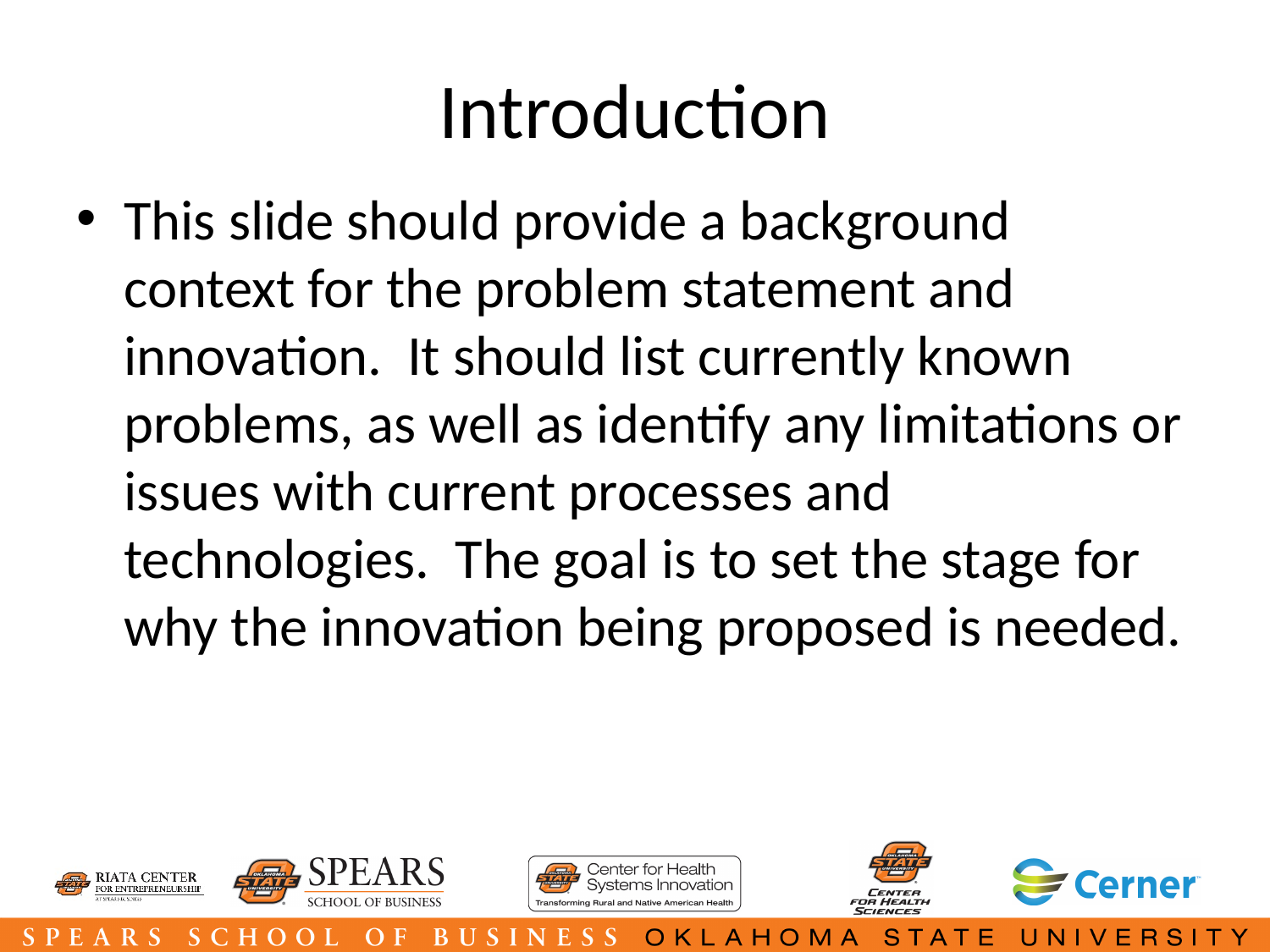

# Introduction
This slide should provide a background context for the problem statement and innovation.  It should list currently known problems, as well as identify any limitations or issues with current processes and technologies.  The goal is to set the stage for why the innovation being proposed is needed.